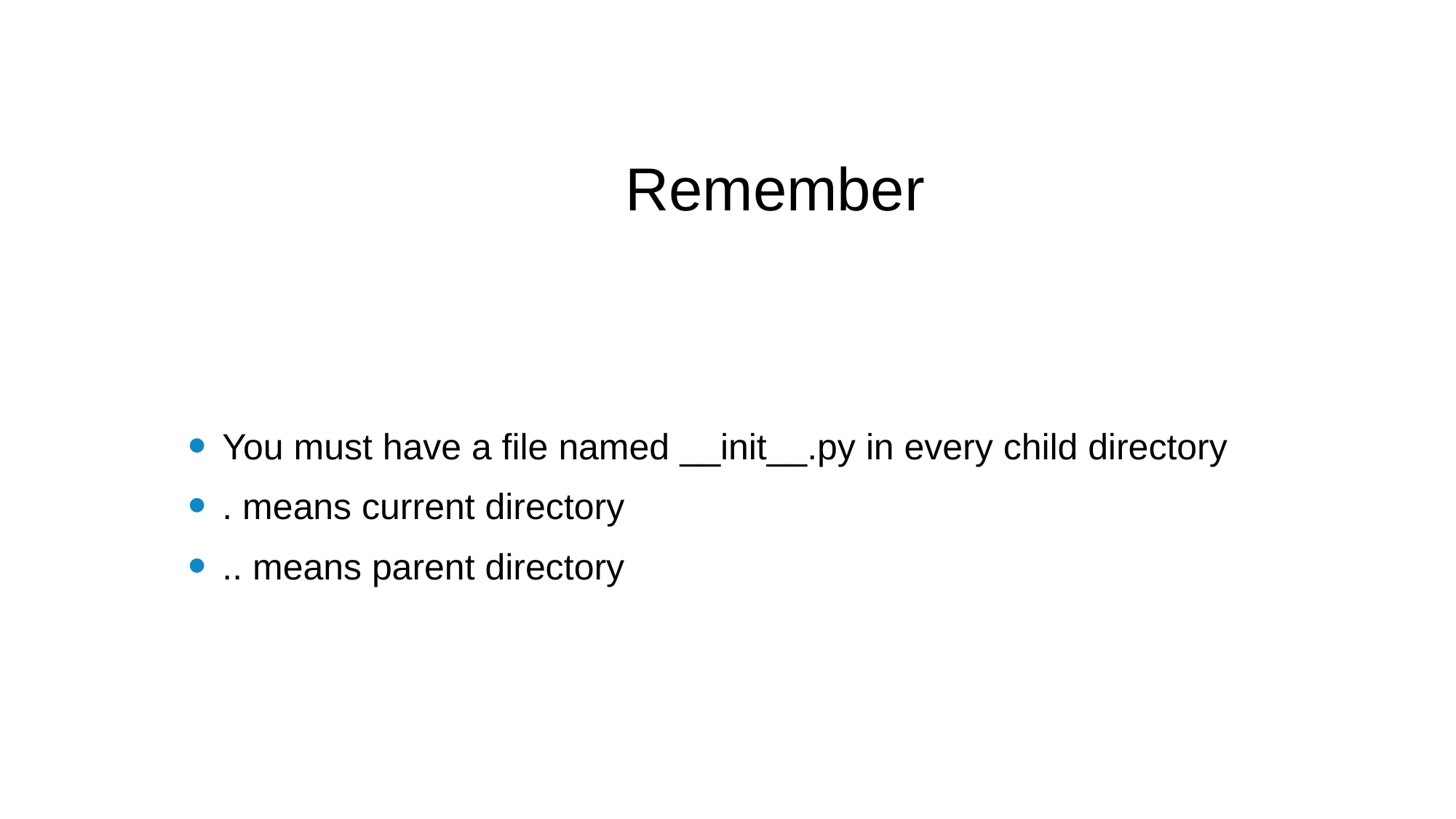

# Remember
You must have a file named __init__.py in every child directory
. means current directory
.. means parent directory